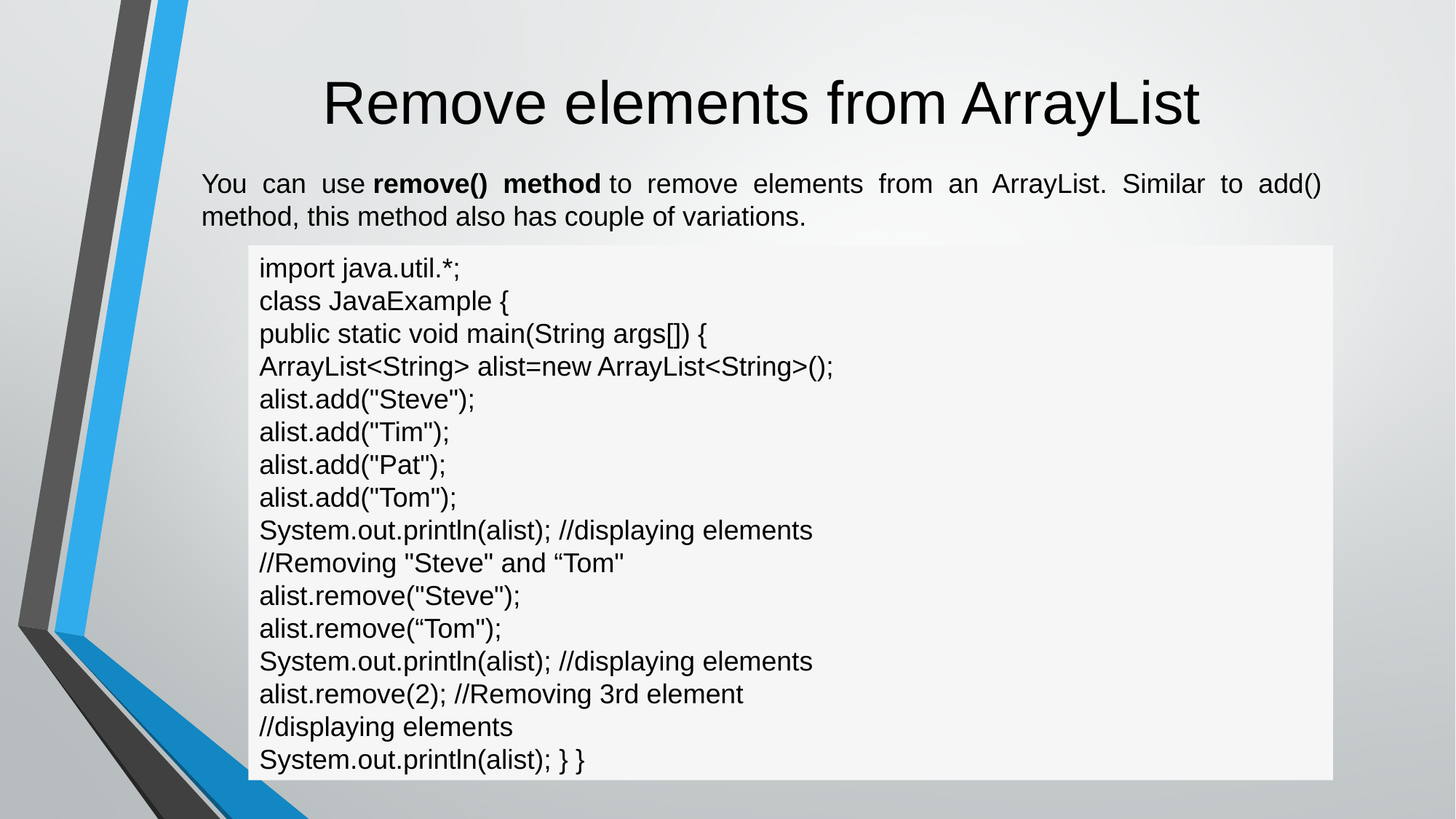

# Remove elements from ArrayList
You can use remove() method to remove elements from an ArrayList. Similar to add() method, this method also has couple of variations.
import java.util.*;
class JavaExample {
public static void main(String args[]) {
ArrayList<String> alist=new ArrayList<String>();
alist.add("Steve");
alist.add("Tim");
alist.add("Pat");
alist.add("Tom");
System.out.println(alist); //displaying elements
//Removing "Steve" and “Tom"
alist.remove("Steve");
alist.remove(“Tom");
System.out.println(alist); //displaying elements
alist.remove(2); //Removing 3rd element
//displaying elements
System.out.println(alist); } }